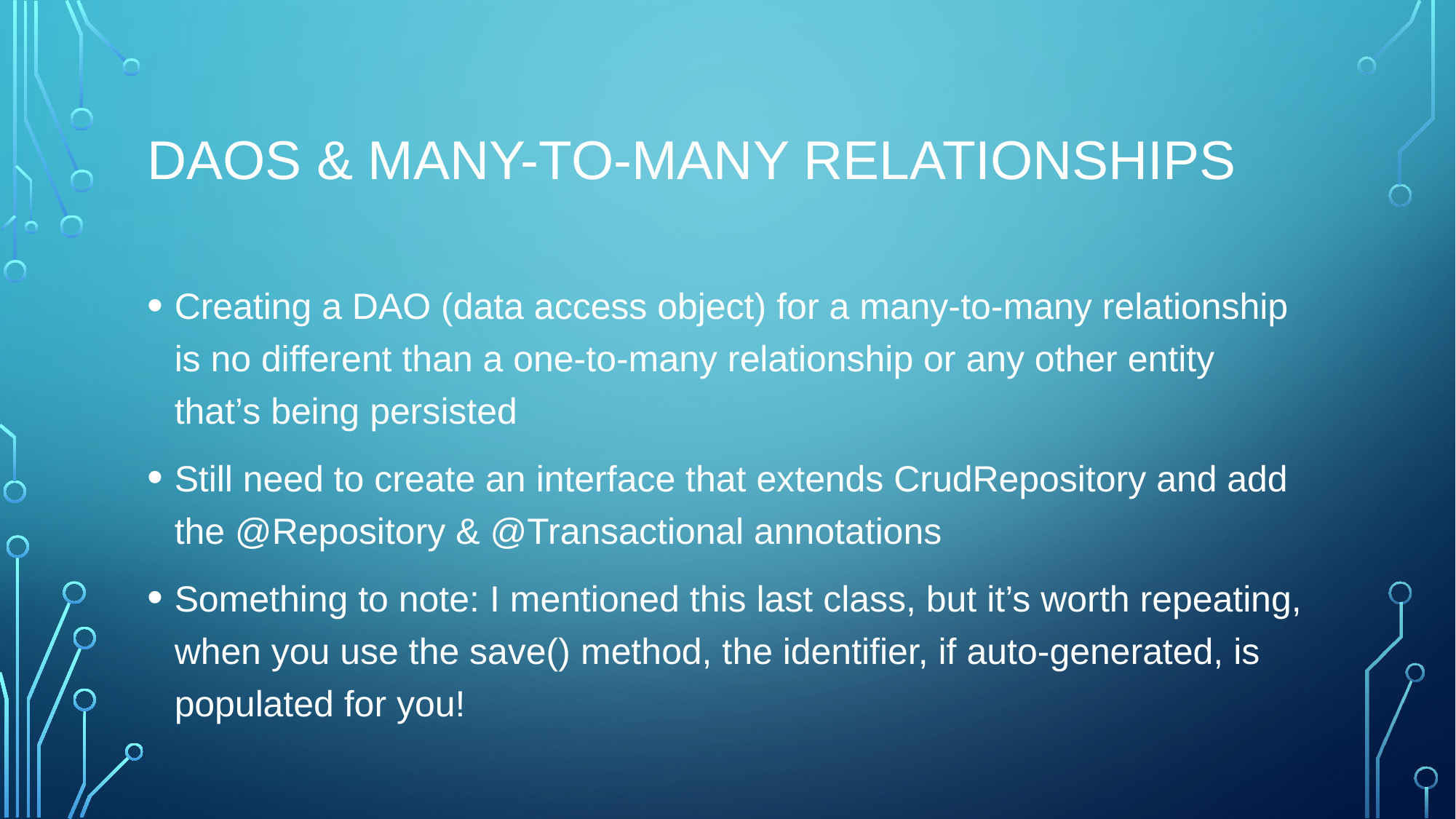

# Daos & Many-to-many relationships
Creating a DAO (data access object) for a many-to-many relationship is no different than a one-to-many relationship or any other entity that’s being persisted
Still need to create an interface that extends CrudRepository and add the @Repository & @Transactional annotations
Something to note: I mentioned this last class, but it’s worth repeating, when you use the save() method, the identifier, if auto-generated, is populated for you!